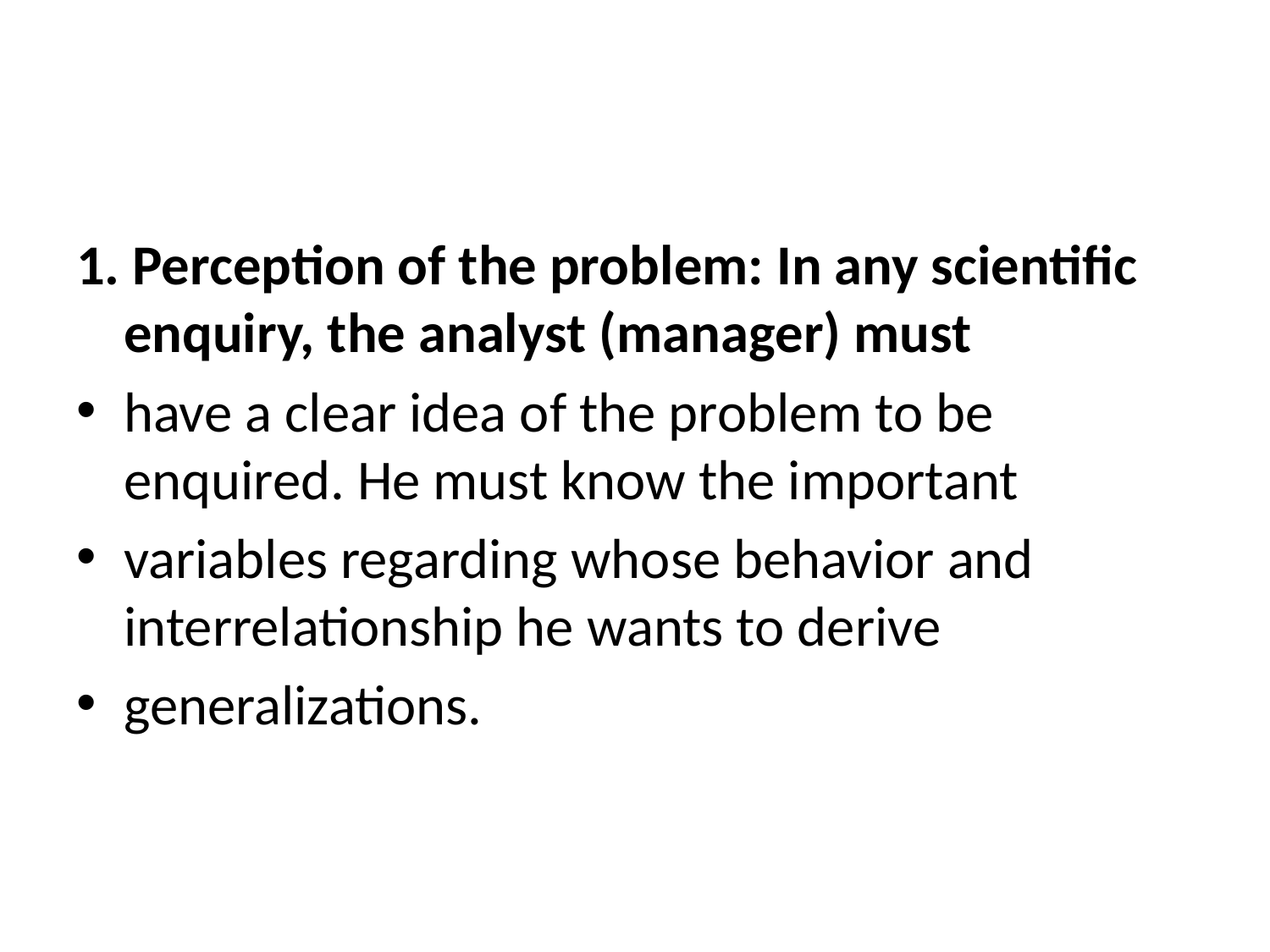

#
1. Perception of the problem: In any scientific enquiry, the analyst (manager) must
have a clear idea of the problem to be enquired. He must know the important
variables regarding whose behavior and interrelationship he wants to derive
generalizations.